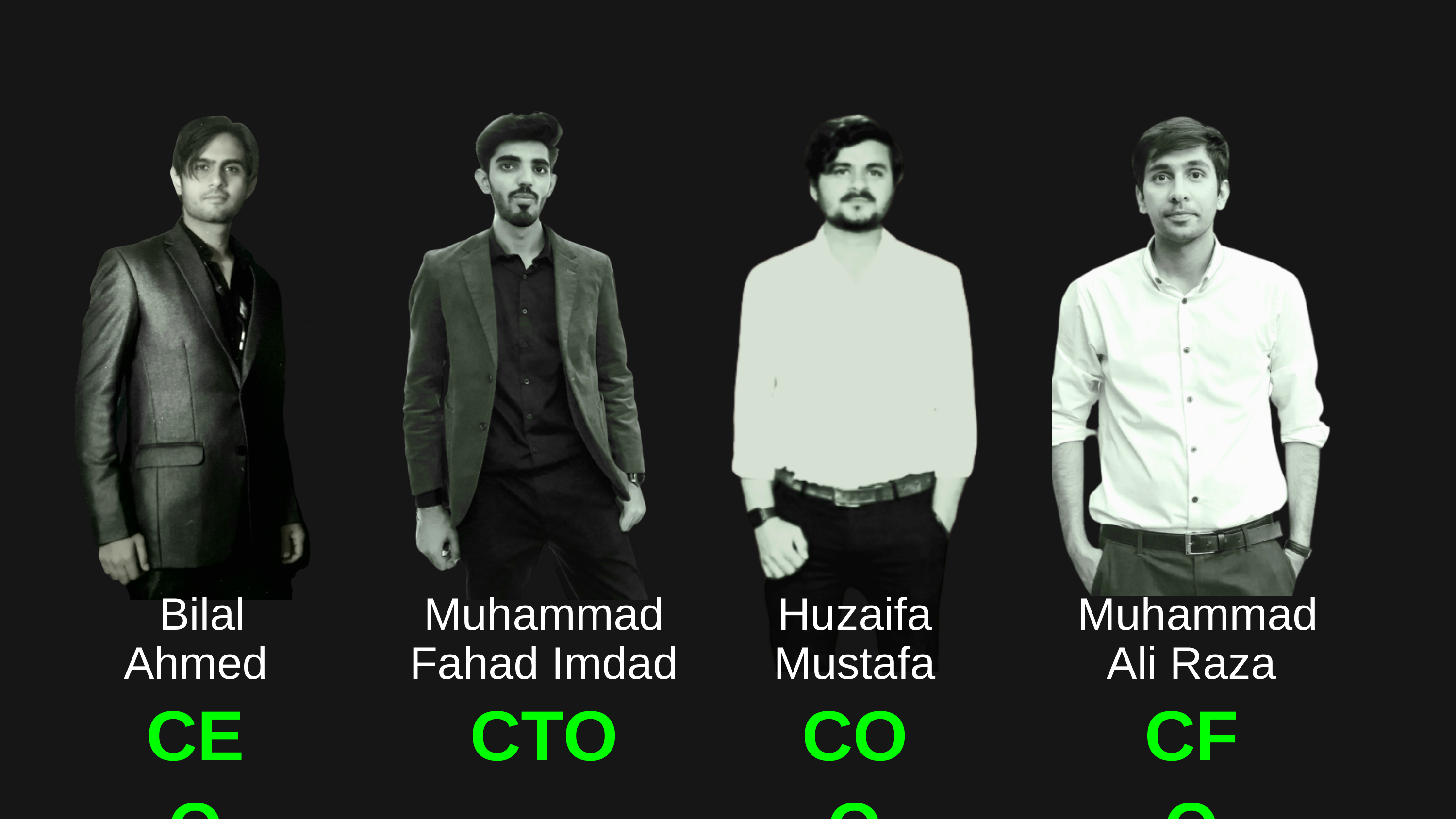

Bilal
Ahmed
Muhammad Fahad Imdad
Huzaifa
Mustafa
Muhammad Ali Raza
CEO
CTO
COO
CFO